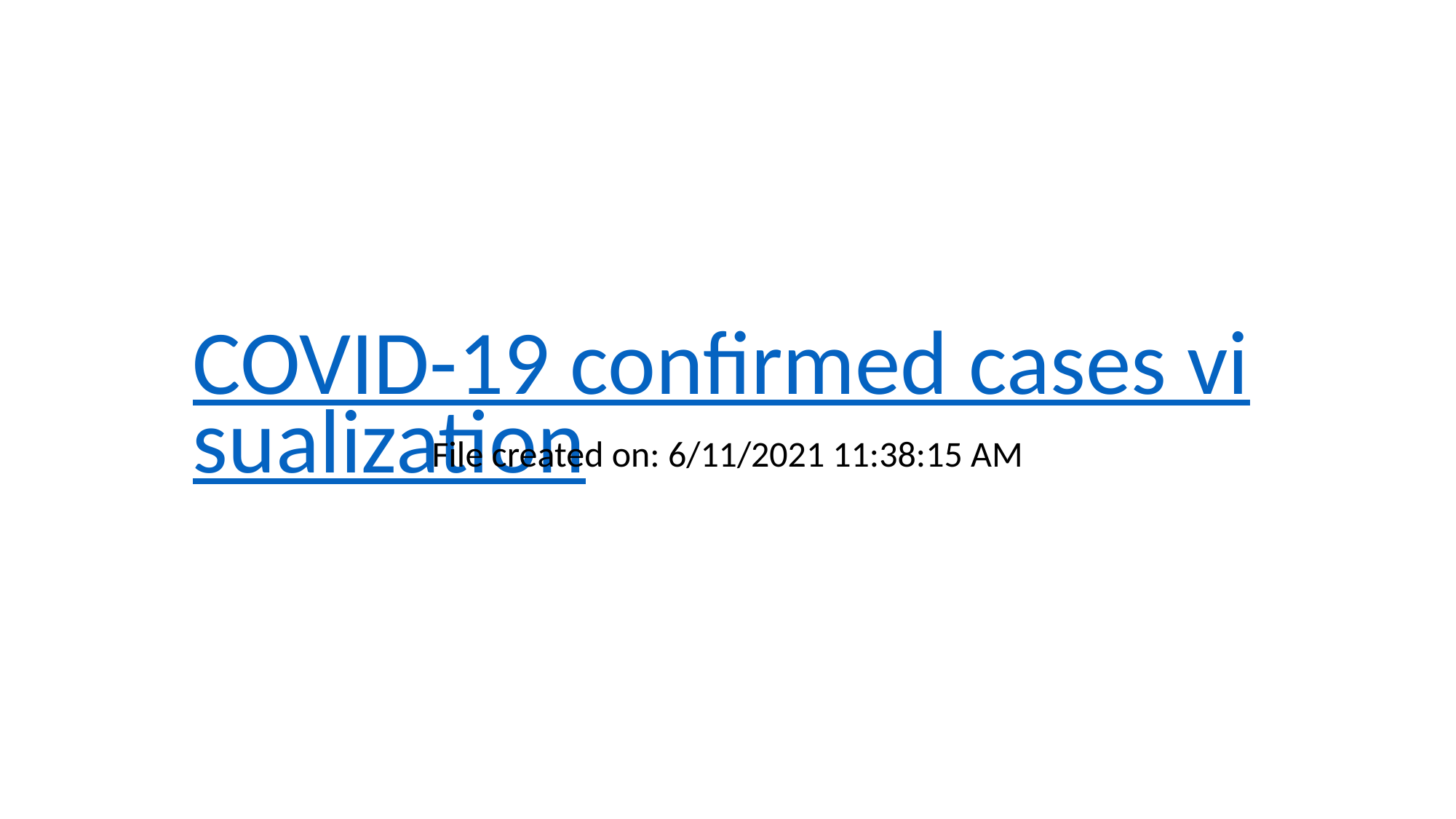

# COVID-19 confirmed cases visualization
File created on: 6/11/2021 11:38:15 AM